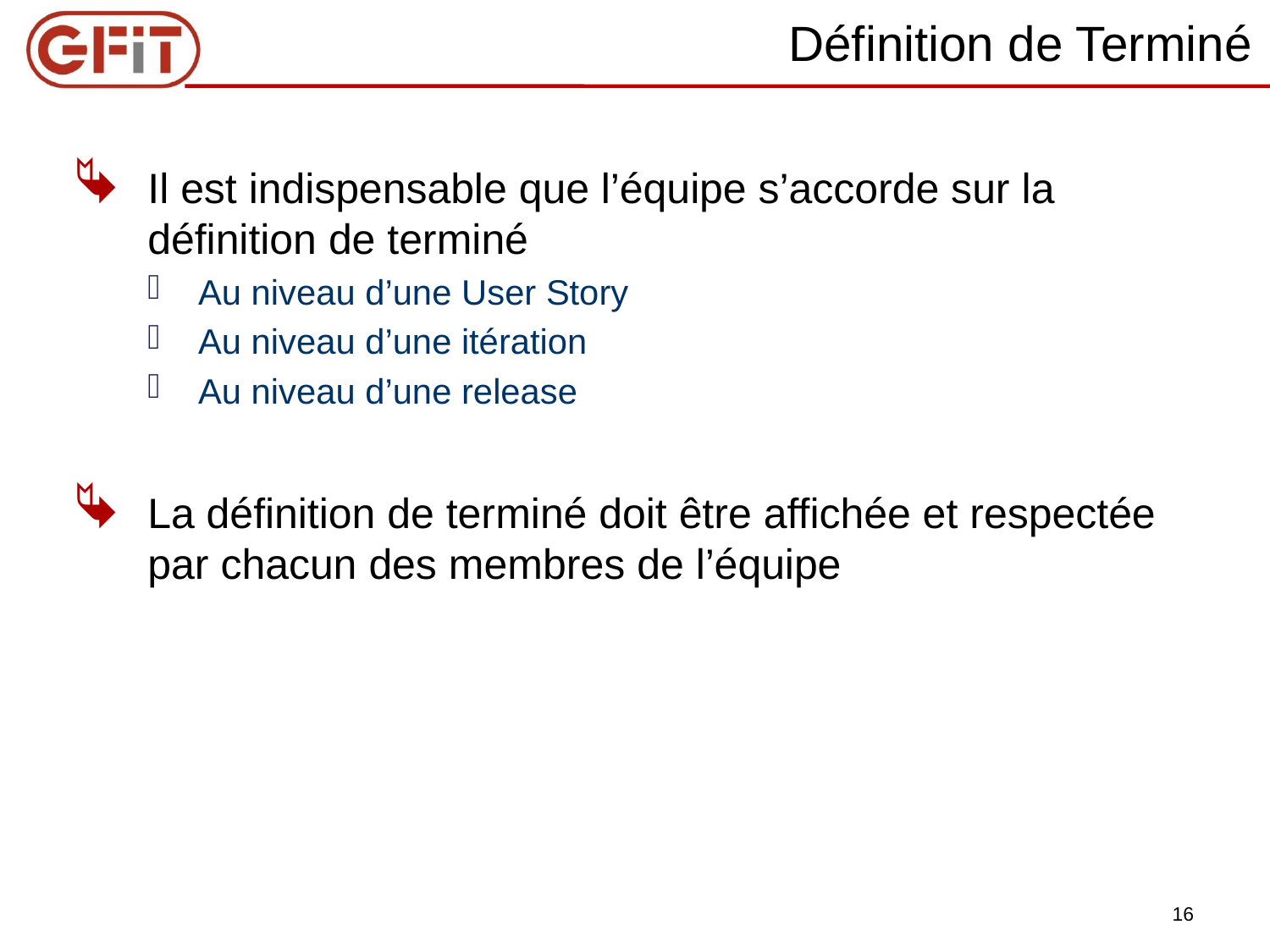

# Définition de Terminé
Il est indispensable que l’équipe s’accorde sur la définition de terminé
Au niveau d’une User Story
Au niveau d’une itération
Au niveau d’une release

La définition de terminé doit être affichée et respectée par chacun des membres de l’équipe
16